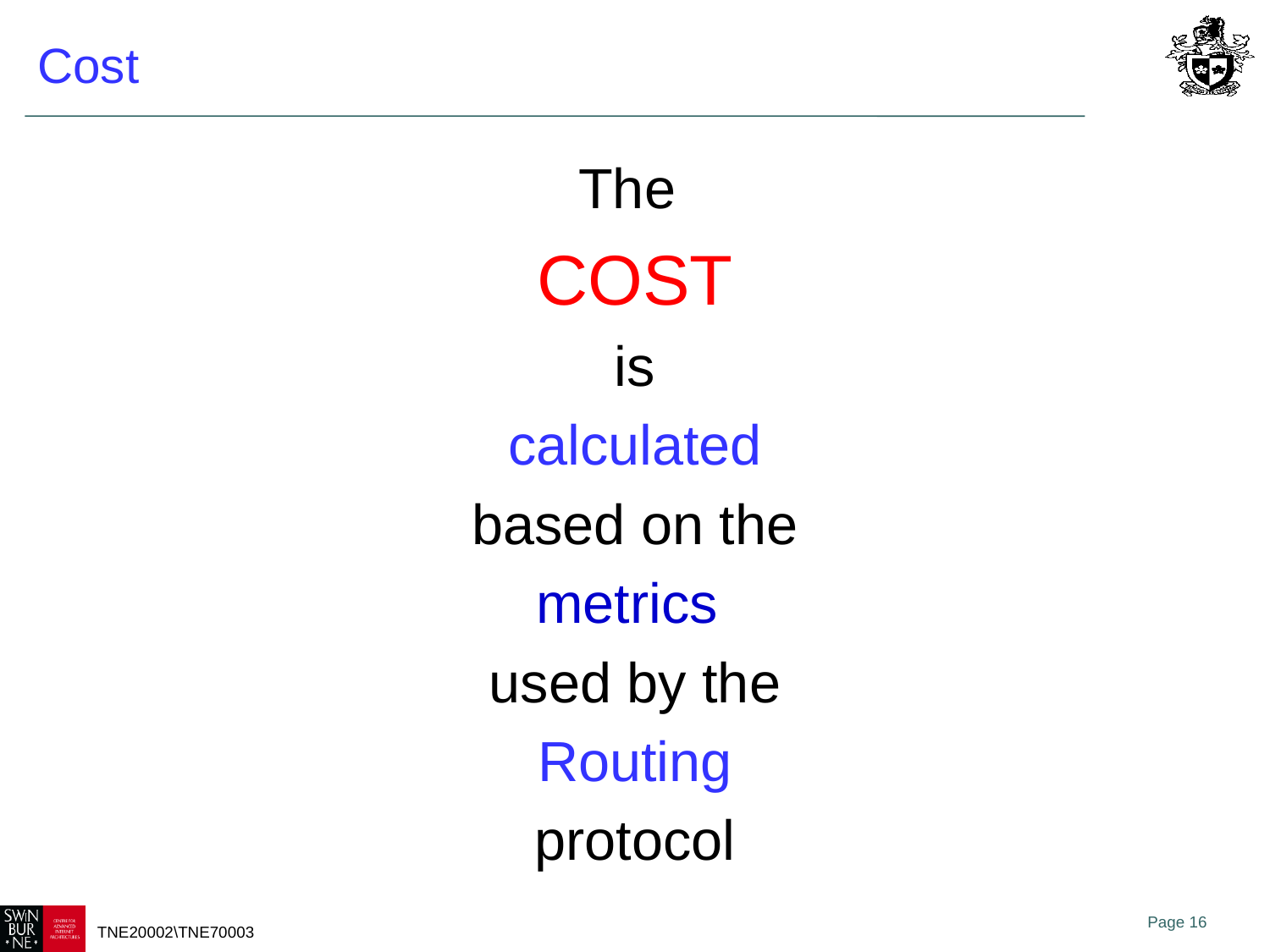

# Cost
The
COST
 is
calculated
 based on the
metrics
used by the
 Routing
protocol

Page 16
TNE20002\TNE70003